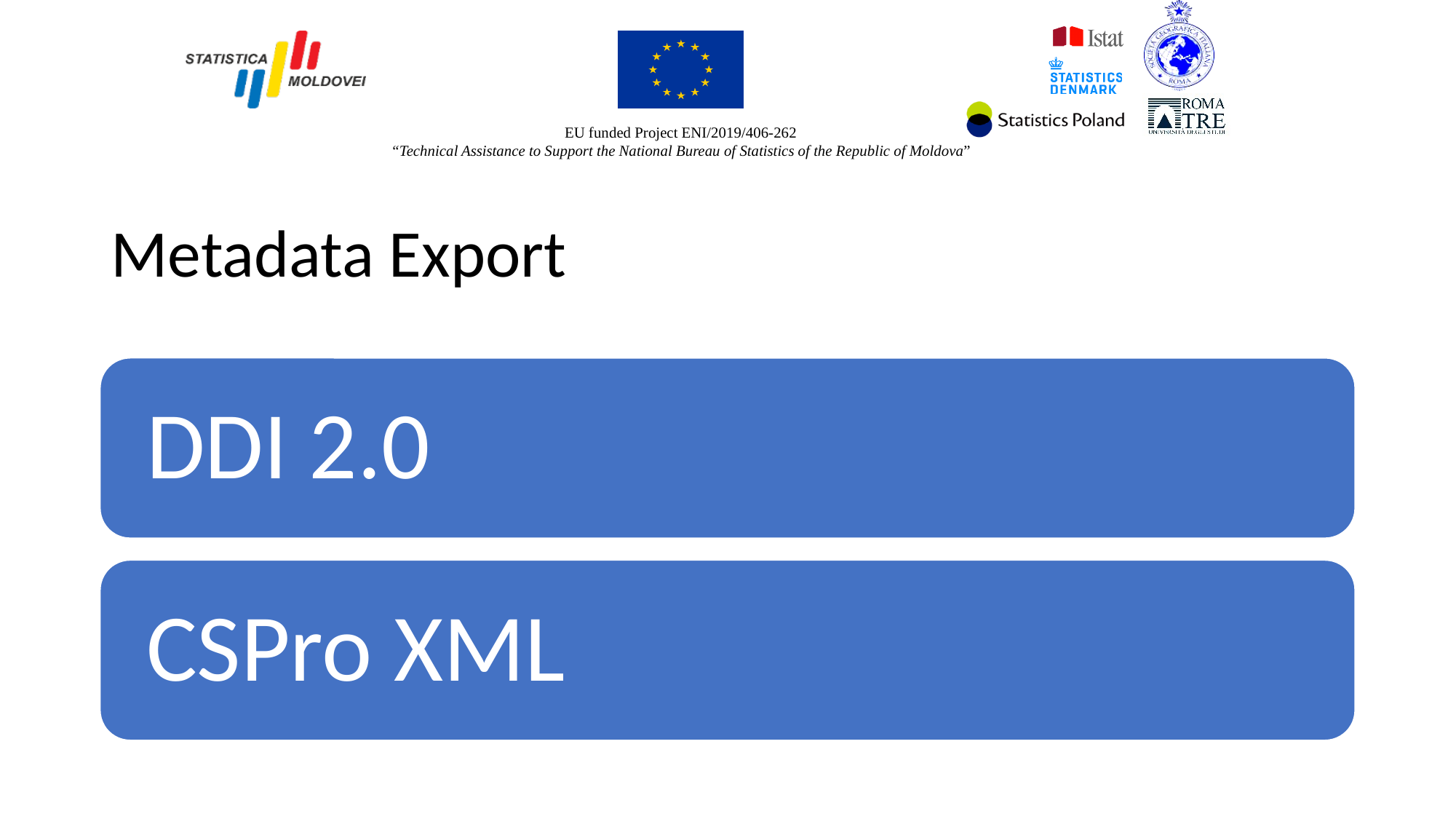

# Metadata Export
DDI 2.0
CSPro XML